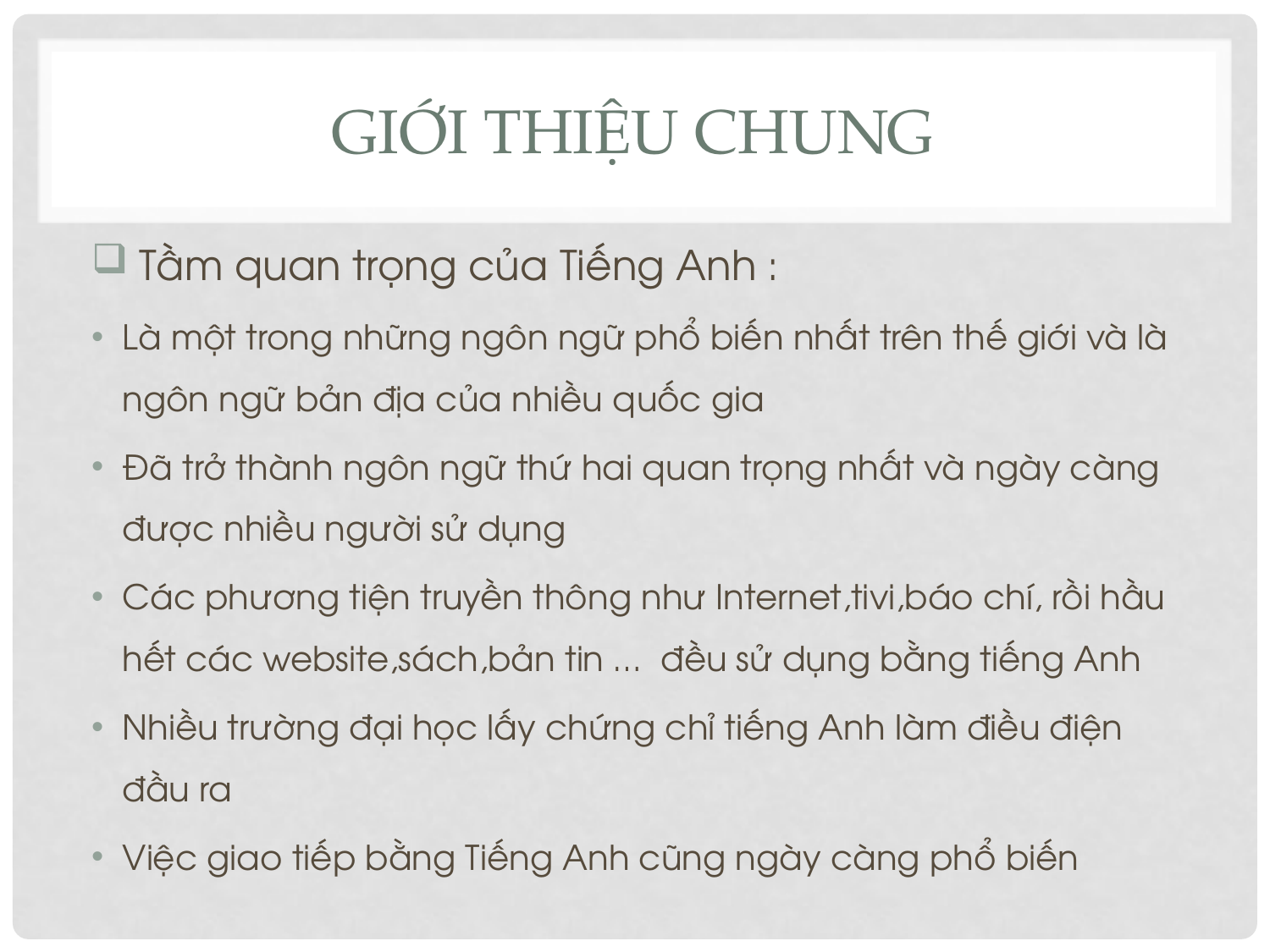

# Giới Thiệu chung
 Tầm quan trọng của Tiếng Anh :
Là một trong những ngôn ngữ phổ biến nhất trên thế giới và là ngôn ngữ bản địa của nhiều quốc gia
Đã trở thành ngôn ngữ thứ hai quan trọng nhất và ngày càng được nhiều người sử dụng
Các phương tiện truyền thông như Internet,tivi,báo chí, rồi hầu hết các website,sách,bản tin …  đều sử dụng bằng tiếng Anh
Nhiều trường đại học lấy chứng chỉ tiếng Anh làm điều điện đầu ra
Việc giao tiếp bằng Tiếng Anh cũng ngày càng phổ biến